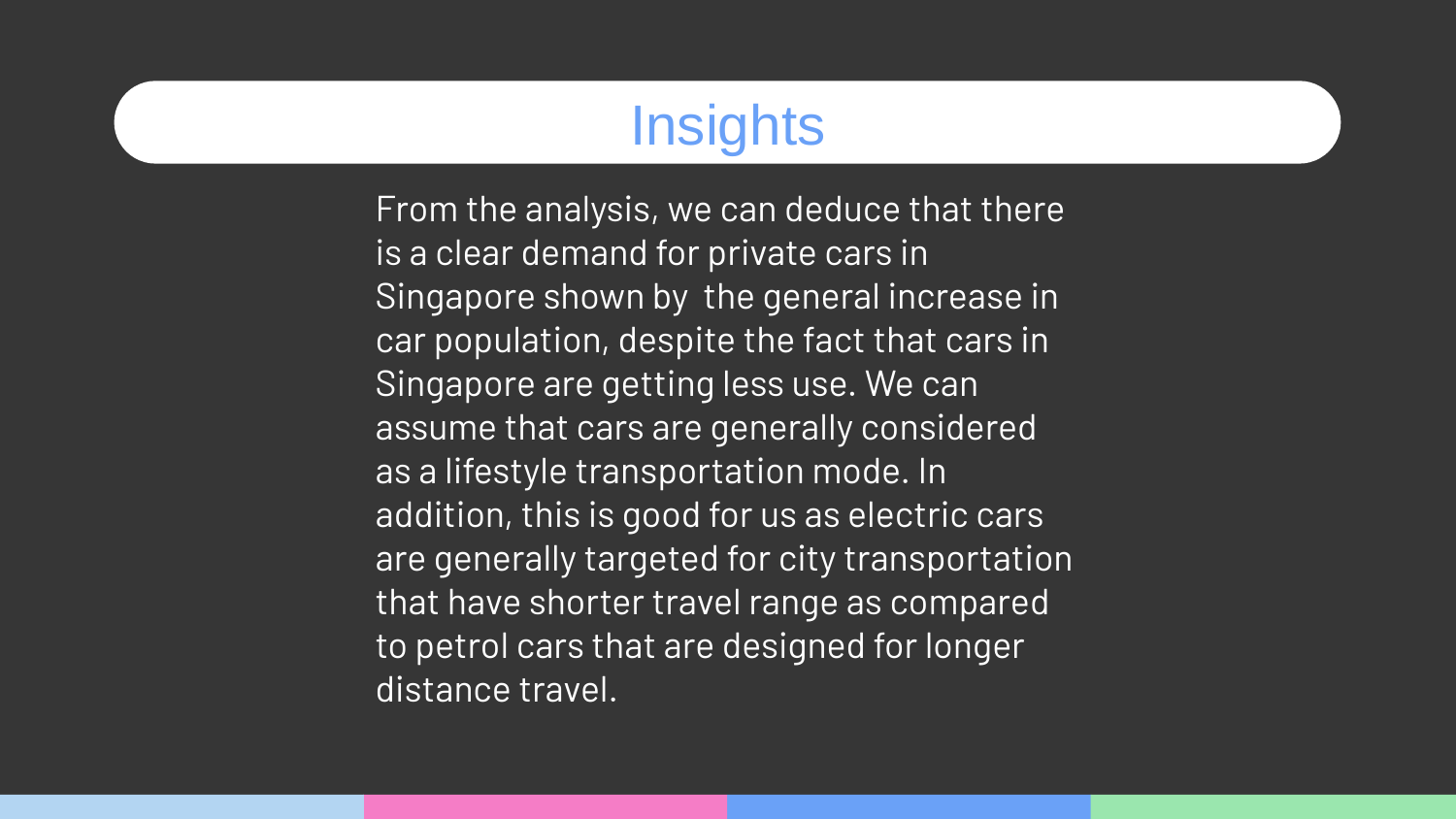

# Insights
From the analysis, we can deduce that there is a clear demand for private cars in Singapore shown by  the general increase in car population, despite the fact that cars in Singapore are getting less use. We can assume that cars are generally considered as a lifestyle transportation mode. In addition, this is good for us as electric cars are generally targeted for city transportation that have shorter travel range as compared to petrol cars that are designed for longer distance travel.